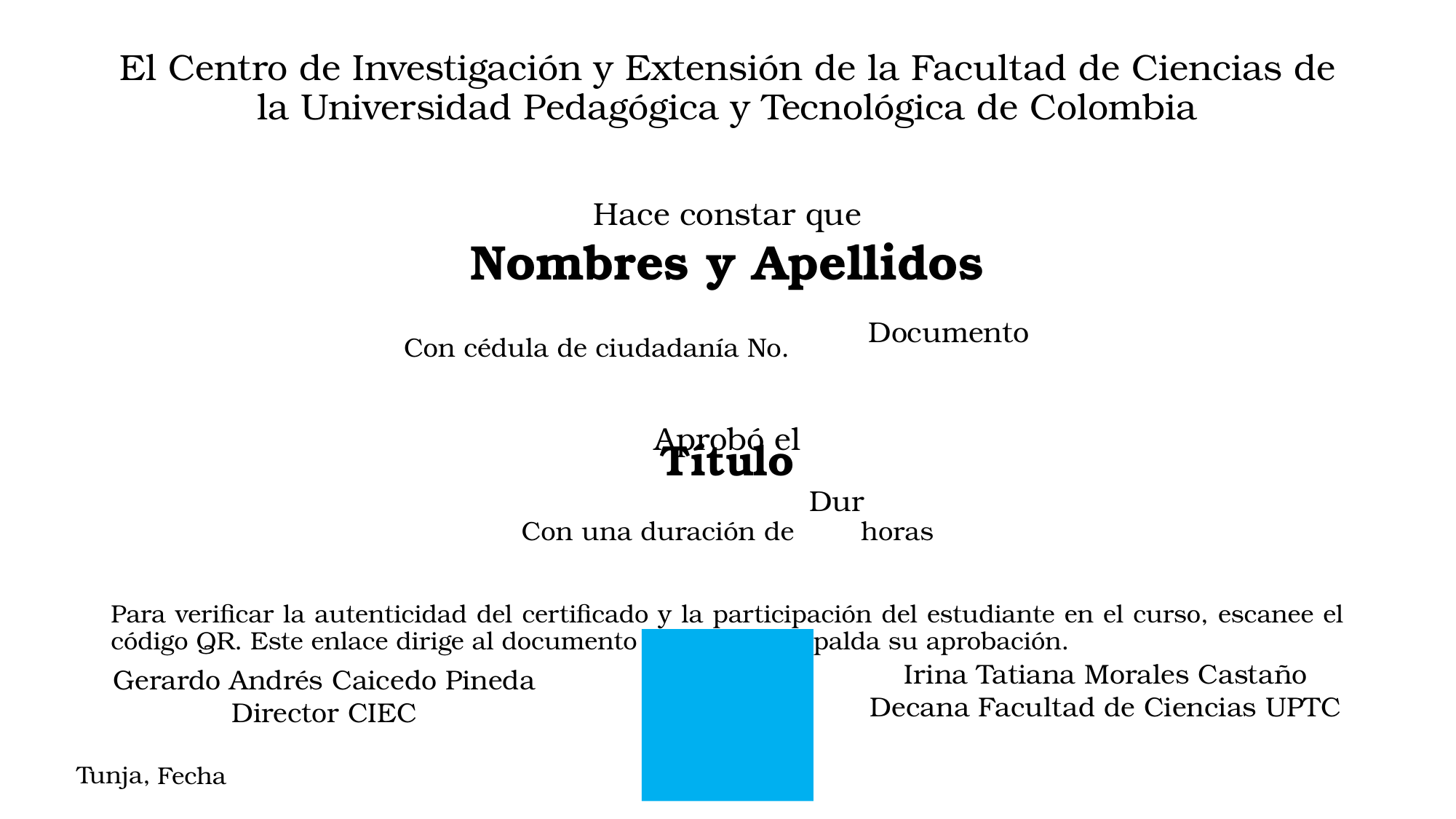

# El Centro de Investigación y Extensión de la Facultad de Ciencias de la Universidad Pedagógica y Tecnológica de Colombia
Hace constar que

                                   Con cédula de ciudadanía No.

Aprobó el

Con una duración de        horas

Para verificar la autenticidad del certificado y la participación del estudiante en el curso, escanee el código QR. Este enlace dirige al documento oficial que respalda su aprobación.
Nombres y Apellidos
Documento
Título
Dur

Irina Tatiana Morales Castaño
Decana Facultad de Ciencias UPTC
Gerardo Andrés Caicedo Pineda
Director CIEC
Tunja,
Fecha